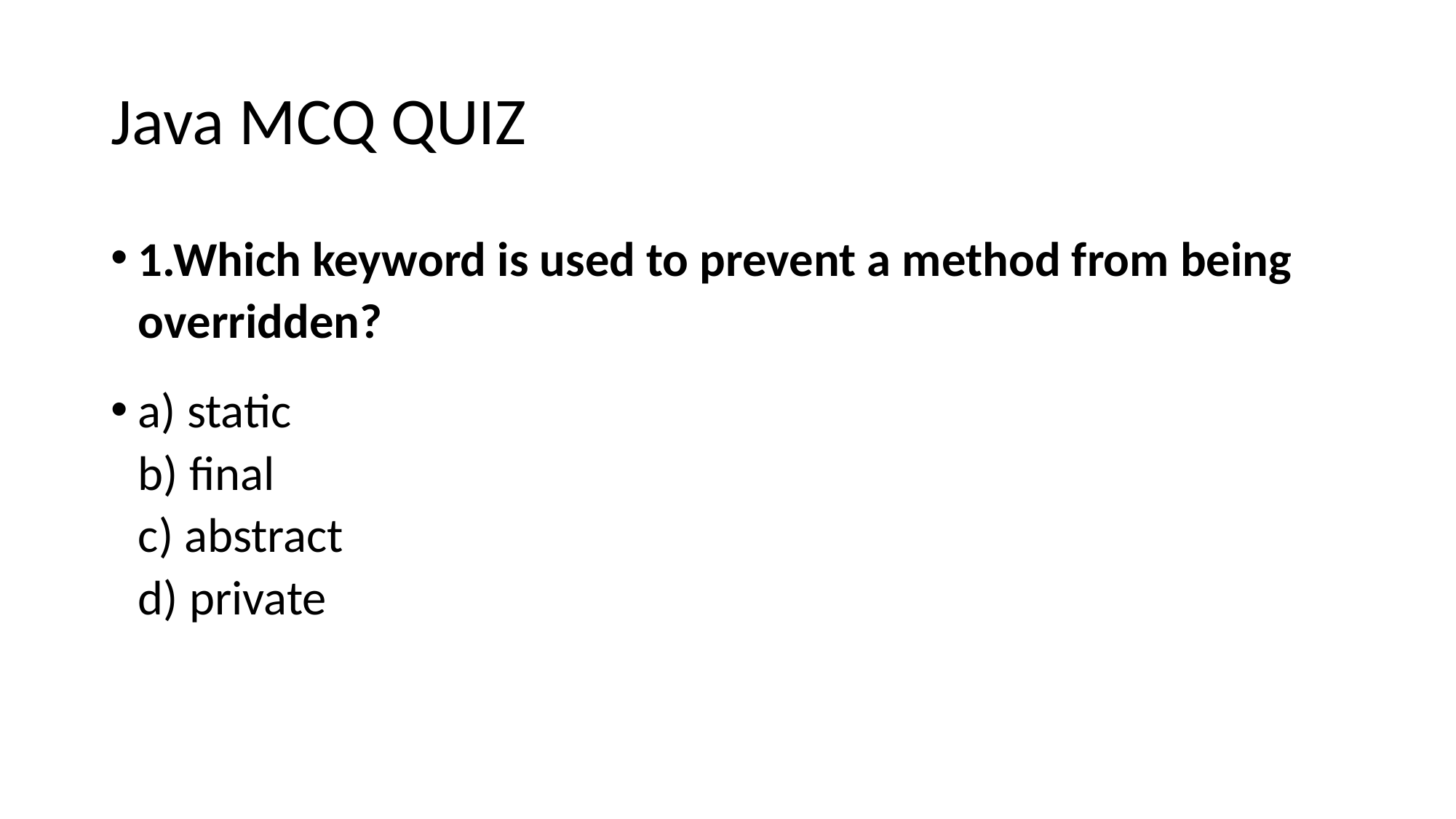

# Java MCQ QUIZ
1.Which keyword is used to prevent a method from being overridden?
a) static
b) final
c) abstract
d) private